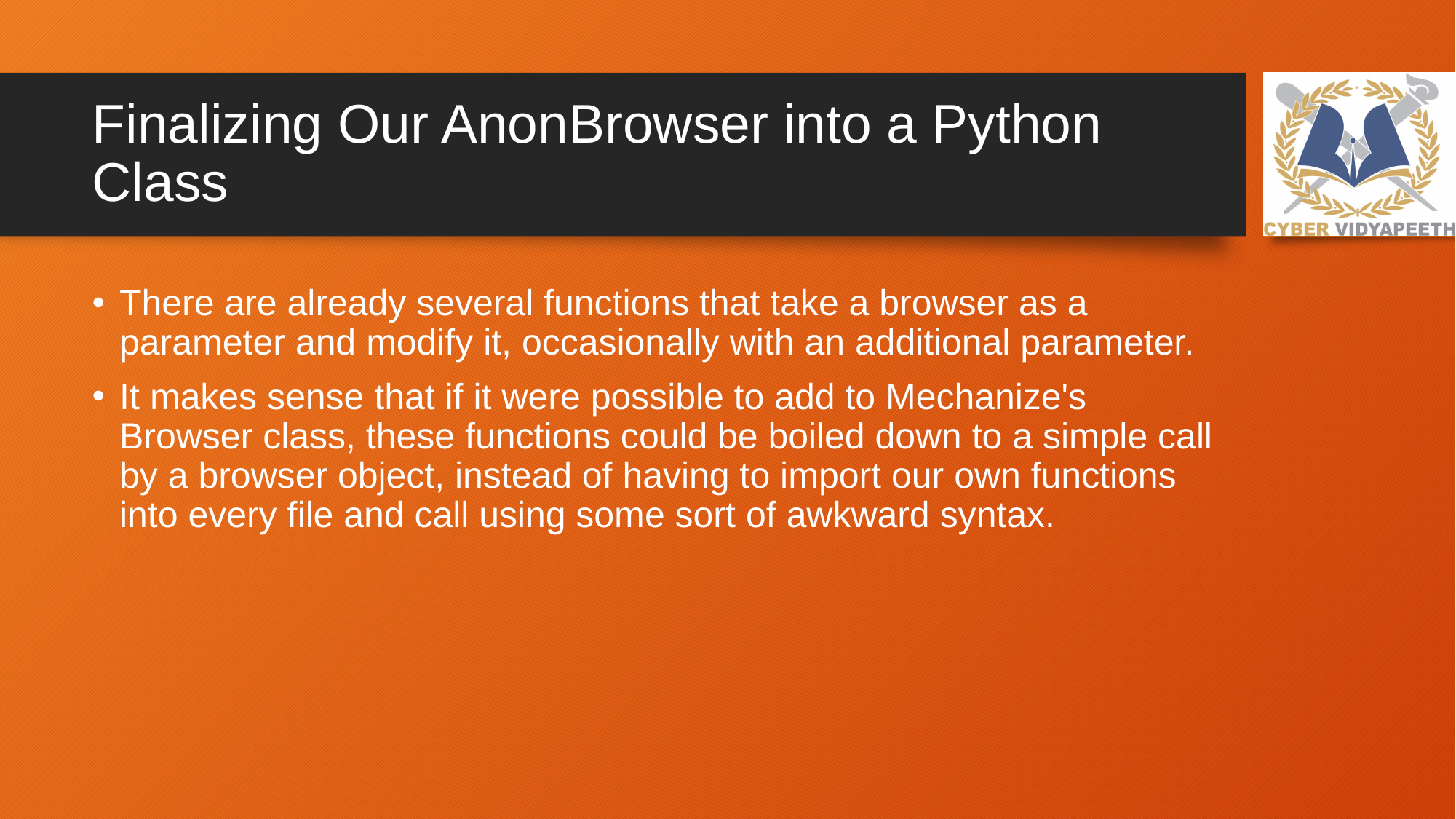

# Finalizing Our AnonBrowser into a Python Class
There are already several functions that take a browser as a parameter and modify it, occasionally with an additional parameter.
It makes sense that if it were possible to add to Mechanize's Browser class, these functions could be boiled down to a simple call by a browser object, instead of having to import our own functions into every file and call using some sort of awkward syntax.